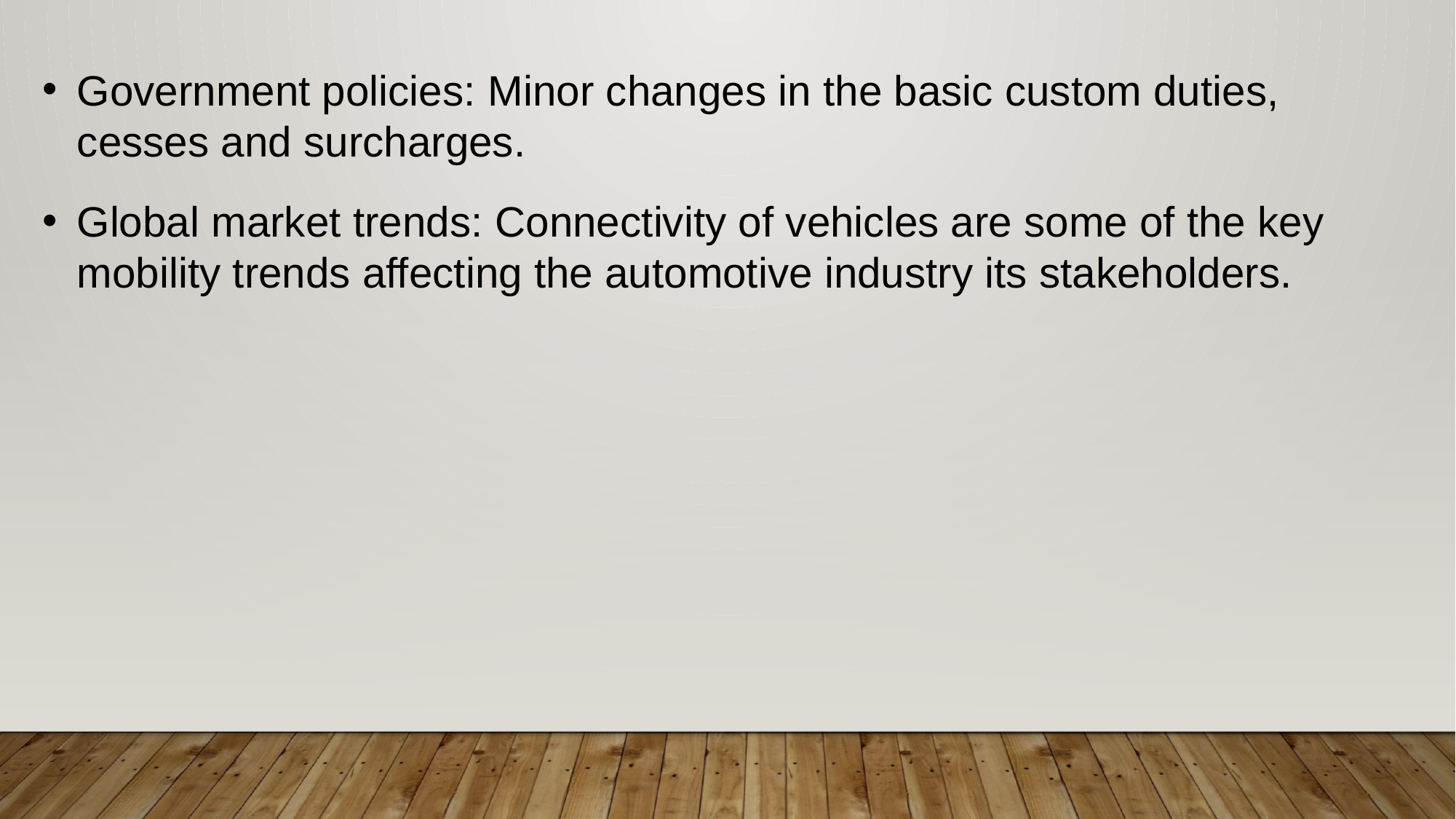

Government policies: Minor changes in the basic custom duties, cesses and surcharges.
Global market trends: Connectivity of vehicles are some of the key mobility trends affecting the automotive industry its stakeholders.